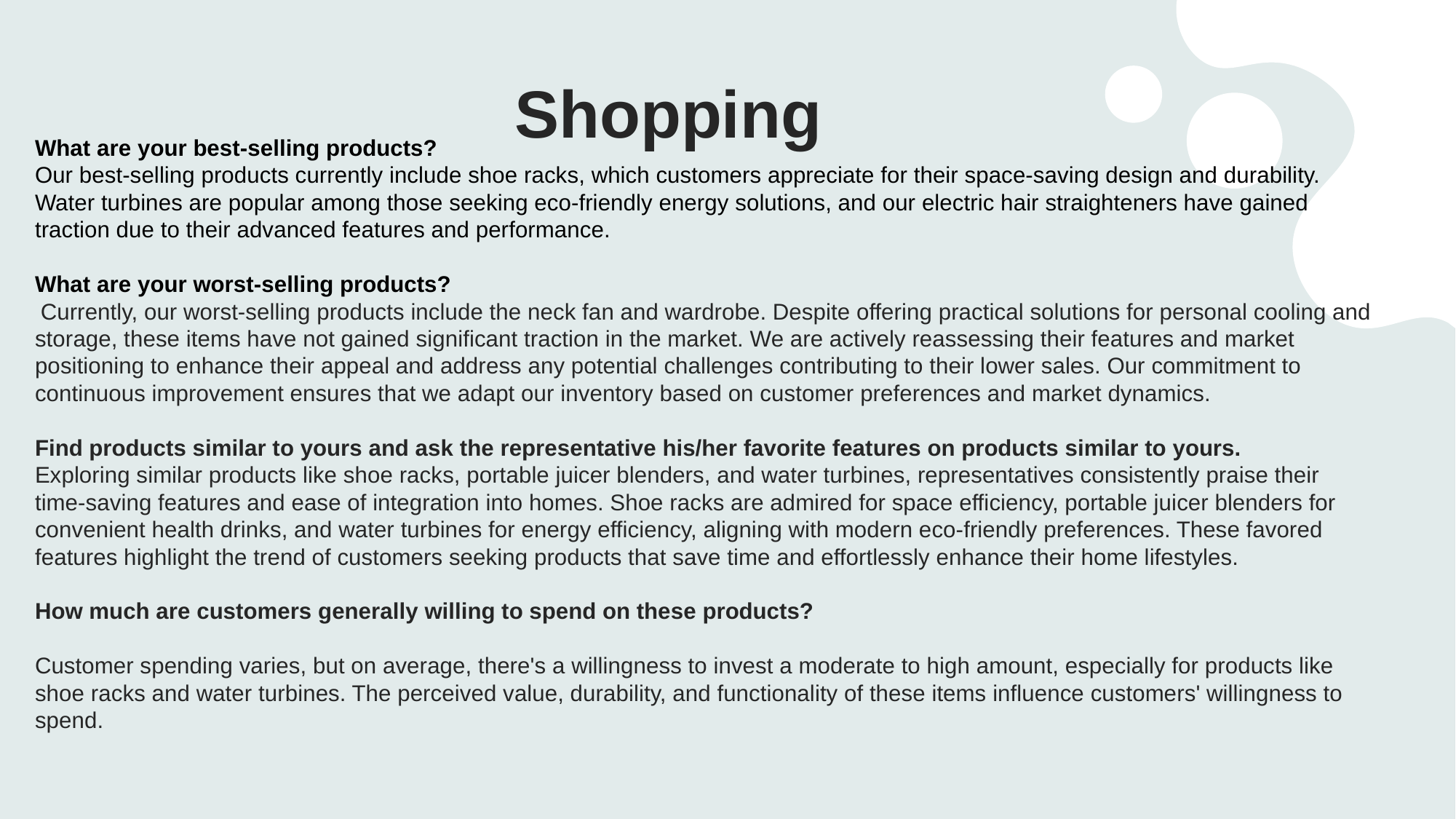

# Shopping

What are your best-selling products?
Our best-selling products currently include shoe racks, which customers appreciate for their space-saving design and durability. Water turbines are popular among those seeking eco-friendly energy solutions, and our electric hair straighteners have gained traction due to their advanced features and performance.
What are your worst-selling products?
 Currently, our worst-selling products include the neck fan and wardrobe. Despite offering practical solutions for personal cooling and storage, these items have not gained significant traction in the market. We are actively reassessing their features and market positioning to enhance their appeal and address any potential challenges contributing to their lower sales. Our commitment to continuous improvement ensures that we adapt our inventory based on customer preferences and market dynamics.

Find products similar to yours and ask the representative his/her favorite features on products similar to yours.
Exploring similar products like shoe racks, portable juicer blenders, and water turbines, representatives consistently praise their time-saving features and ease of integration into homes. Shoe racks are admired for space efficiency, portable juicer blenders for convenient health drinks, and water turbines for energy efficiency, aligning with modern eco-friendly preferences. These favored features highlight the trend of customers seeking products that save time and effortlessly enhance their home lifestyles.
How much are customers generally willing to spend on these products?
Customer spending varies, but on average, there's a willingness to invest a moderate to high amount, especially for products like shoe racks and water turbines. The perceived value, durability, and functionality of these items influence customers' willingness to spend.